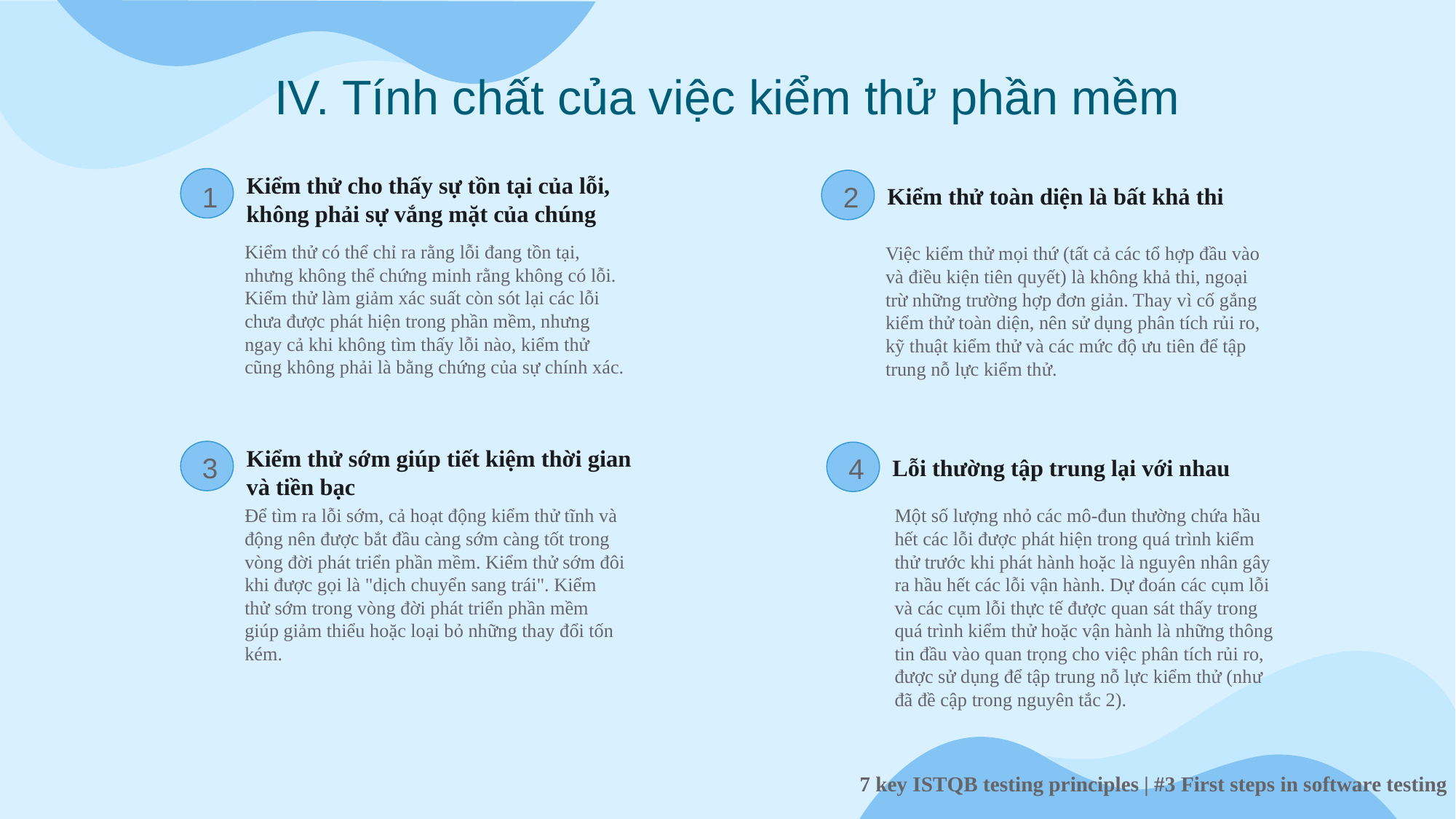

# IV. Tính chất của việc kiểm thử phần mềm

Kiểm thử cho thấy sự tồn tại của lỗi, không phải sự vắng mặt của chúng
2

1

Kiểm thử toàn diện là bất khả thi
Kiểm thử có thể chỉ ra rằng lỗi đang tồn tại, nhưng không thể chứng minh rằng không có lỗi. Kiểm thử làm giảm xác suất còn sót lại các lỗi chưa được phát hiện trong phần mềm, nhưng ngay cả khi không tìm thấy lỗi nào, kiểm thử cũng không phải là bằng chứng của sự chính xác.

Việc kiểm thử mọi thứ (tất cả các tổ hợp đầu vào và điều kiện tiên quyết) là không khả thi, ngoại trừ những trường hợp đơn giản. Thay vì cố gắng kiểm thử toàn diện, nên sử dụng phân tích rủi ro, kỹ thuật kiểm thử và các mức độ ưu tiên để tập trung nỗ lực kiểm thử.
Kiểm thử sớm giúp tiết kiệm thời gian và tiền bạc

3
4

Lỗi thường tập trung lại với nhau
Để tìm ra lỗi sớm, cả hoạt động kiểm thử tĩnh và động nên được bắt đầu càng sớm càng tốt trong vòng đời phát triển phần mềm. Kiểm thử sớm đôi khi được gọi là "dịch chuyển sang trái". Kiểm thử sớm trong vòng đời phát triển phần mềm giúp giảm thiểu hoặc loại bỏ những thay đổi tốn kém.
Một số lượng nhỏ các mô-đun thường chứa hầu hết các lỗi được phát hiện trong quá trình kiểm thử trước khi phát hành hoặc là nguyên nhân gây ra hầu hết các lỗi vận hành. Dự đoán các cụm lỗi và các cụm lỗi thực tế được quan sát thấy trong quá trình kiểm thử hoặc vận hành là những thông tin đầu vào quan trọng cho việc phân tích rủi ro, được sử dụng để tập trung nỗ lực kiểm thử (như đã đề cập trong nguyên tắc 2).
7 key ISTQB testing principles | #3 First steps in software testing